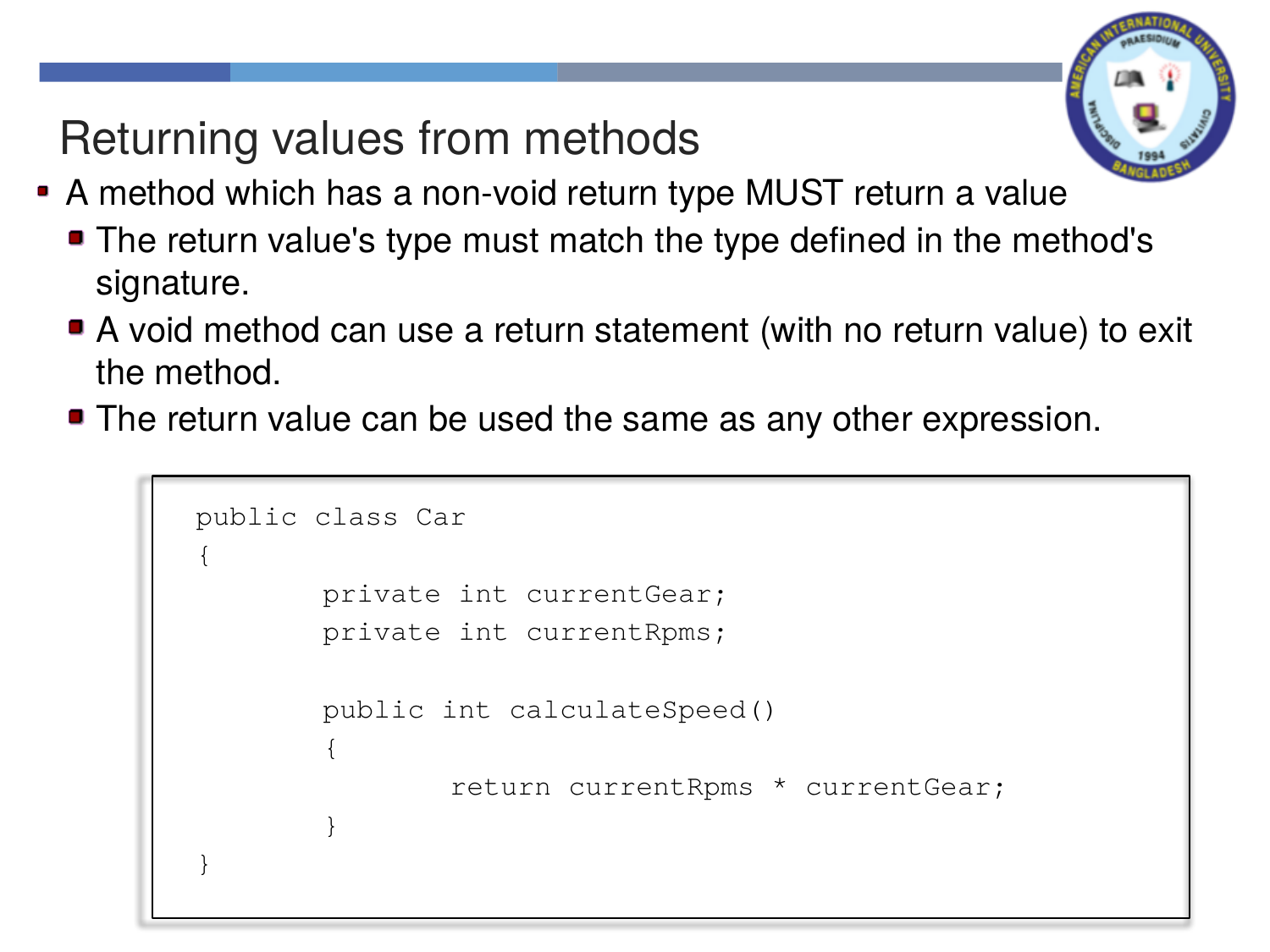

Returning values from methods
A method which has a non-void return type MUST return a value
The return value's type must match the type defined in the method's signature.
A void method can use a return statement (with no return value) to exit the method.
The return value can be used the same as any other expression.

public class Car
{
	private int currentGear;
	private int currentRpms;

	public int calculateSpeed()
	{
		return currentRpms * currentGear;
	}
}